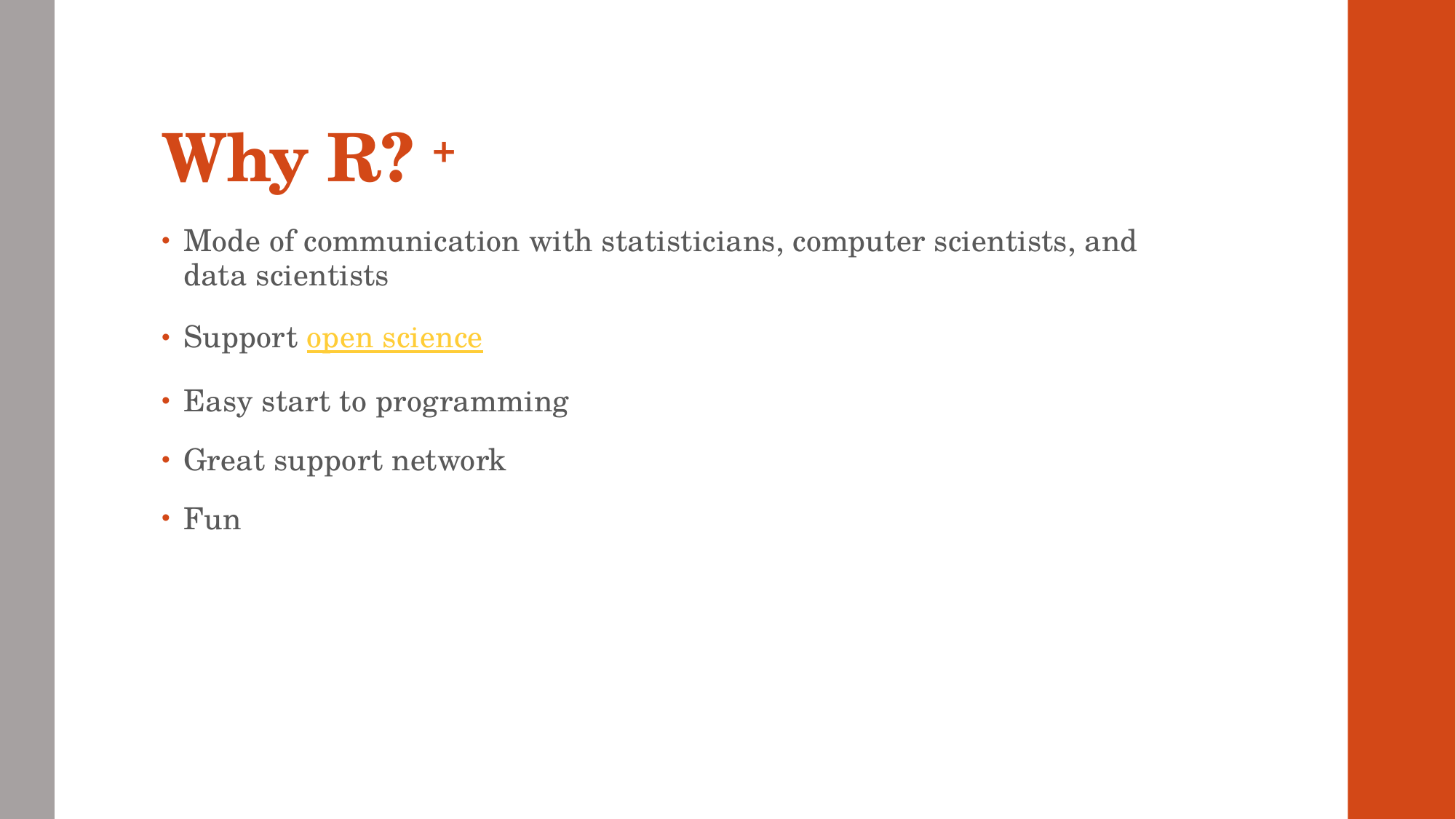

# Why R? +
Mode of communication with statisticians, computer scientists, and data scientists
Support open science
Easy start to programming
Great support network
Fun